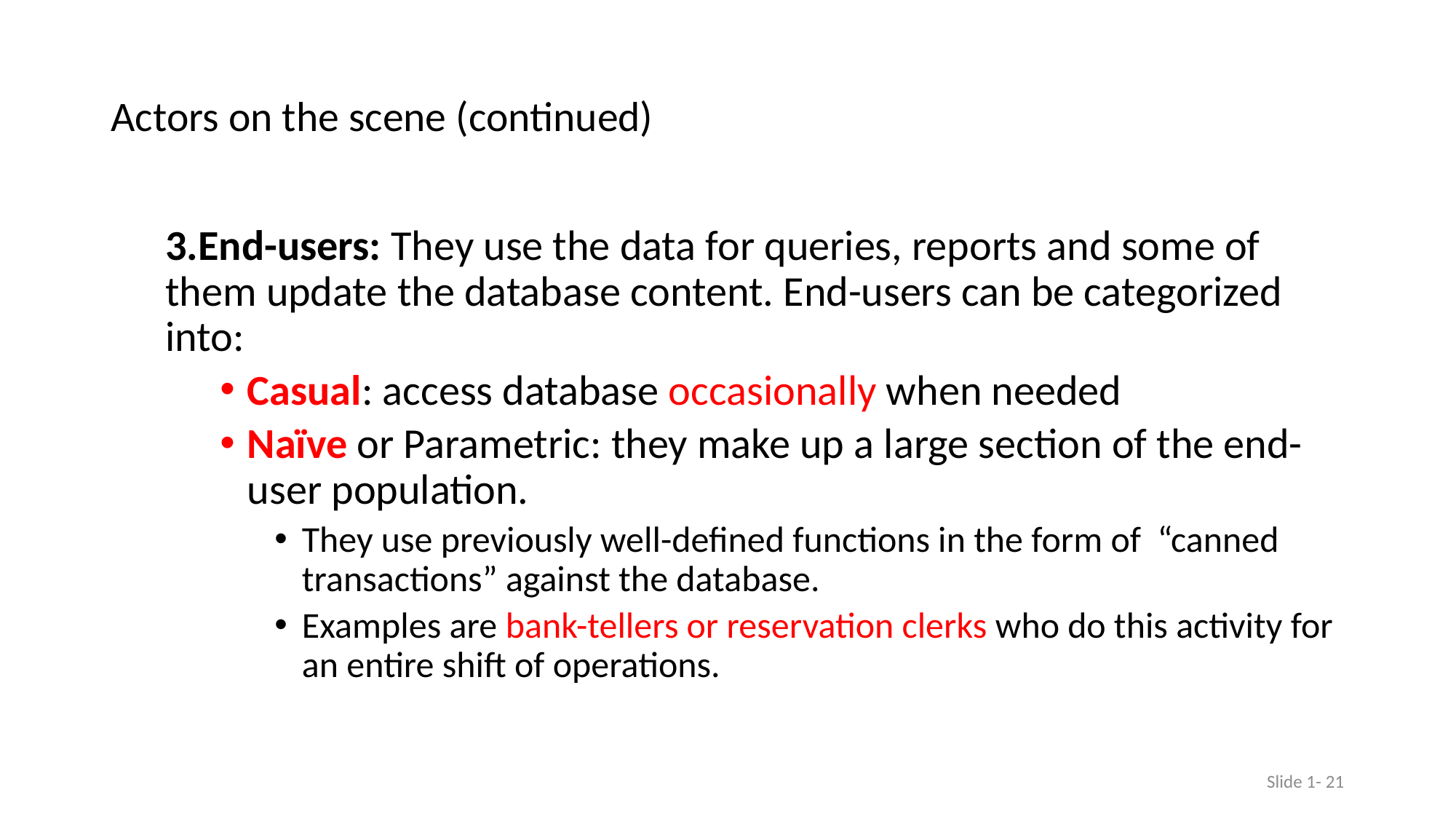

# Actors on the scene (continued)
3.End-users: They use the data for queries, reports and some of them update the database content. End-users can be categorized into:
Casual: access database occasionally when needed
Naïve or Parametric: they make up a large section of the end-user population.
They use previously well-defined functions in the form of  “canned transactions” against the database.
Examples are bank-tellers or reservation clerks who do this activity for an entire shift of operations.
Slide 1- 21